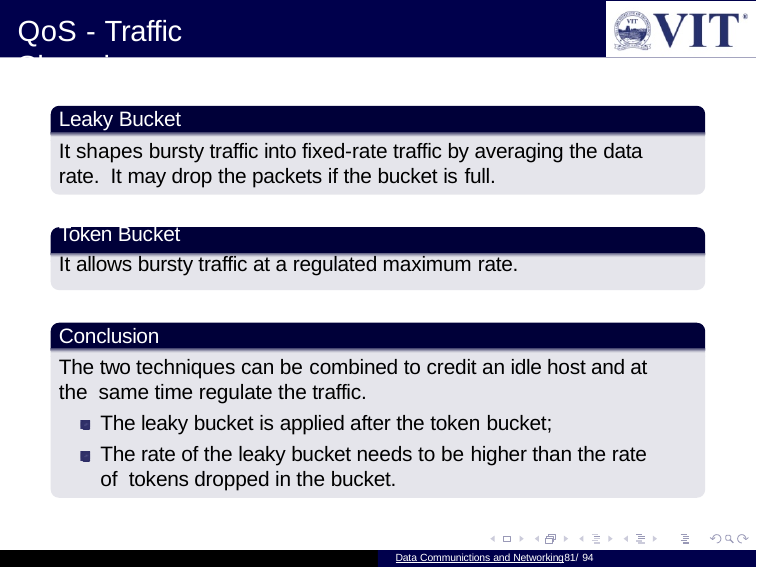

# QoS - Traffic Shapping
Leaky Bucket
It shapes bursty traffic into fixed-rate traffic by averaging the data rate.  It may drop the packets if the bucket is full.

Token Bucket
It allows bursty traffic at a regulated maximum rate.

Conclusion
The two techniques can be combined to credit an idle host and at the  same time regulate the traffic.
The leaky bucket is applied after the token bucket;
The rate of the leaky bucket needs to be higher than the rate of  tokens dropped in the bucket.

Data Communictions and Networking81/ 94